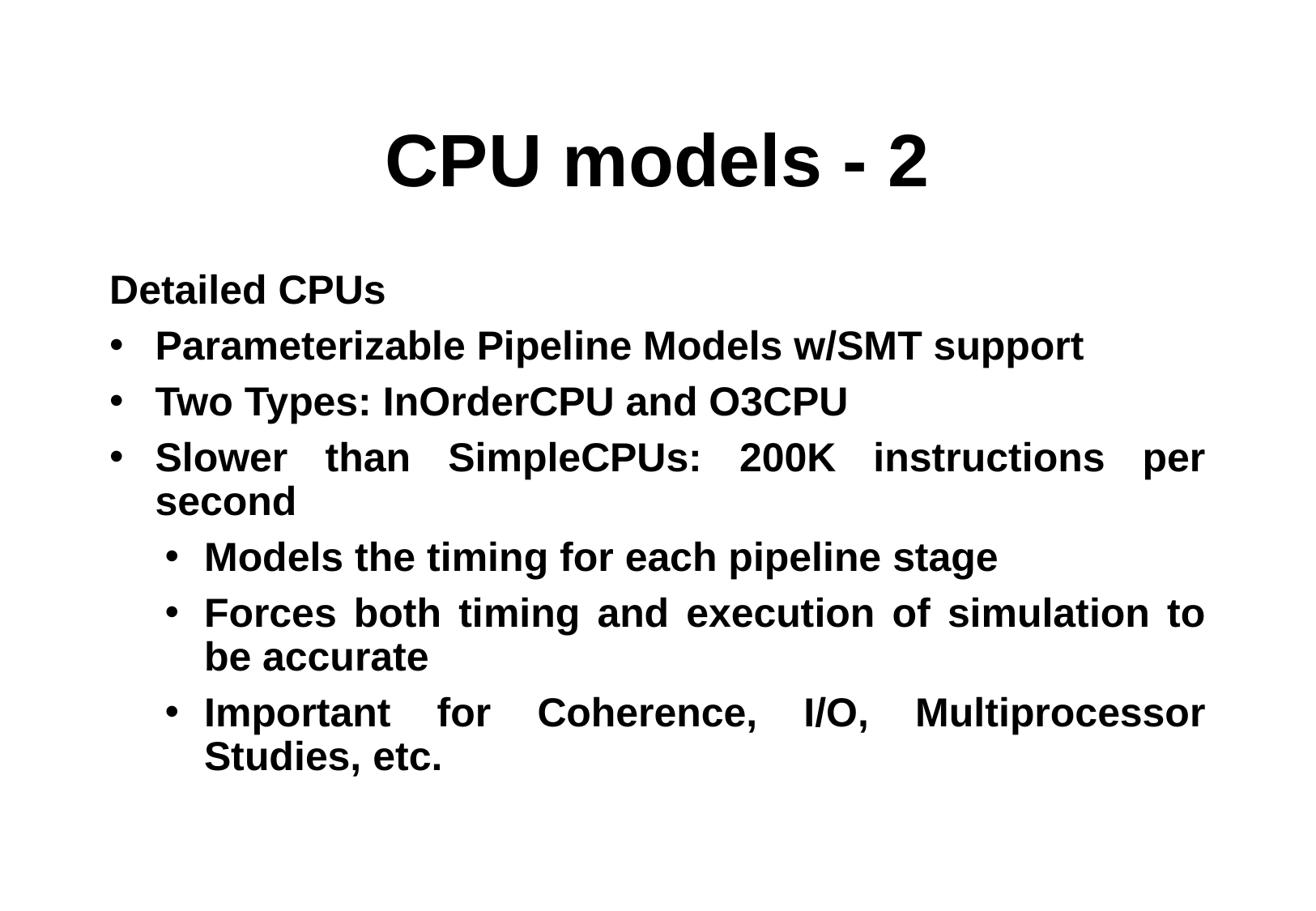

# CPU models - 2
Detailed CPUs
Parameterizable Pipeline Models w/SMT support
Two Types: InOrderCPU and O3CPU
Slower than SimpleCPUs: 200K instructions per second
Models the timing for each pipeline stage
Forces both timing and execution of simulation to be accurate
Important for Coherence, I/O, Multiprocessor Studies, etc.